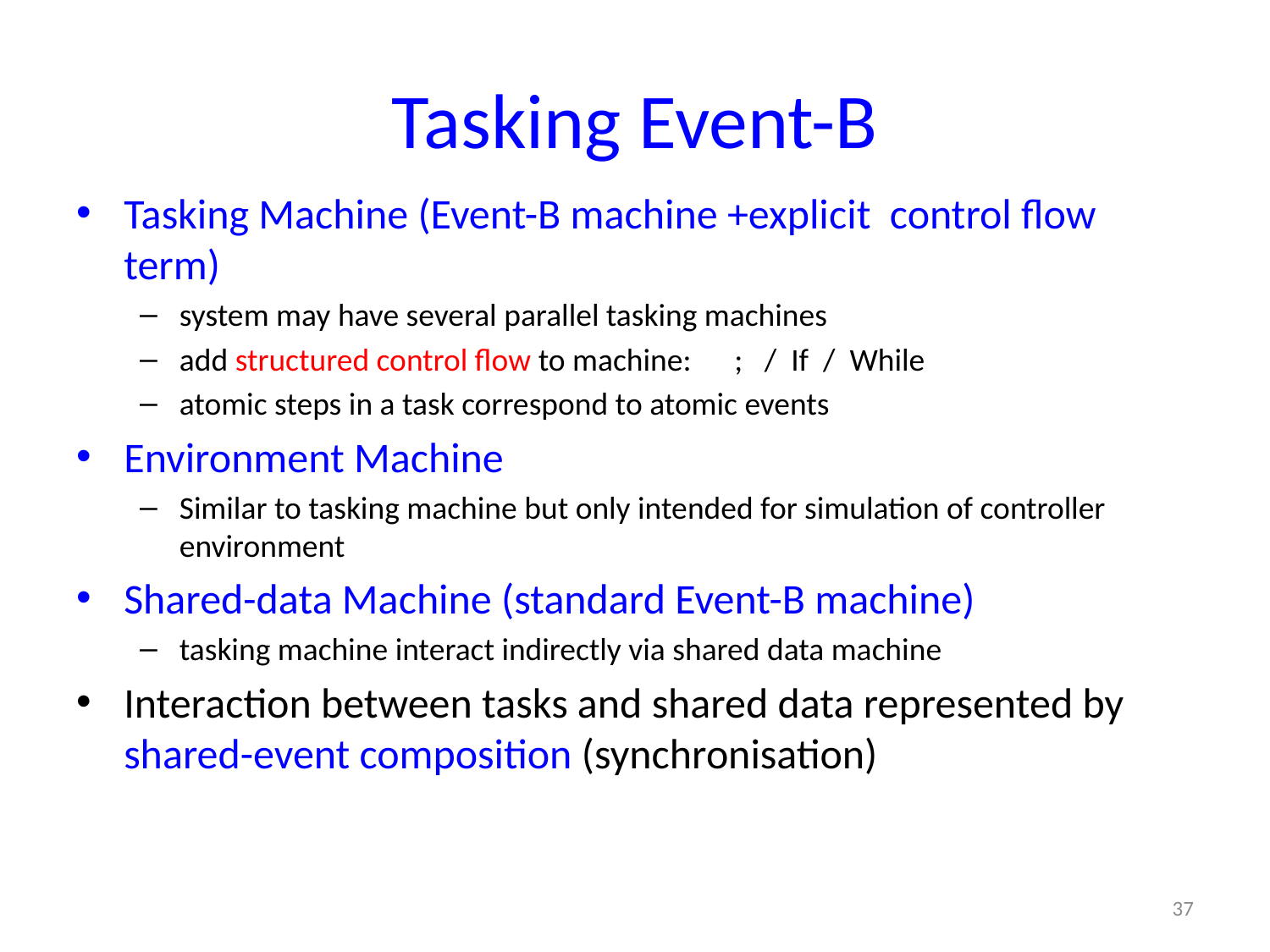

# Tasking Event-B
Tasking Machine (Event-B machine +explicit  control flow term)
system may have several parallel tasking machines
add structured control flow to machine:      ;   /  If  /  While
atomic steps in a task correspond to atomic events
Environment Machine
Similar to tasking machine but only intended for simulation of controller environment
Shared-data Machine (standard Event-B machine)
tasking machine interact indirectly via shared data machine
Interaction between tasks and shared data represented by shared-event composition (synchronisation)
37